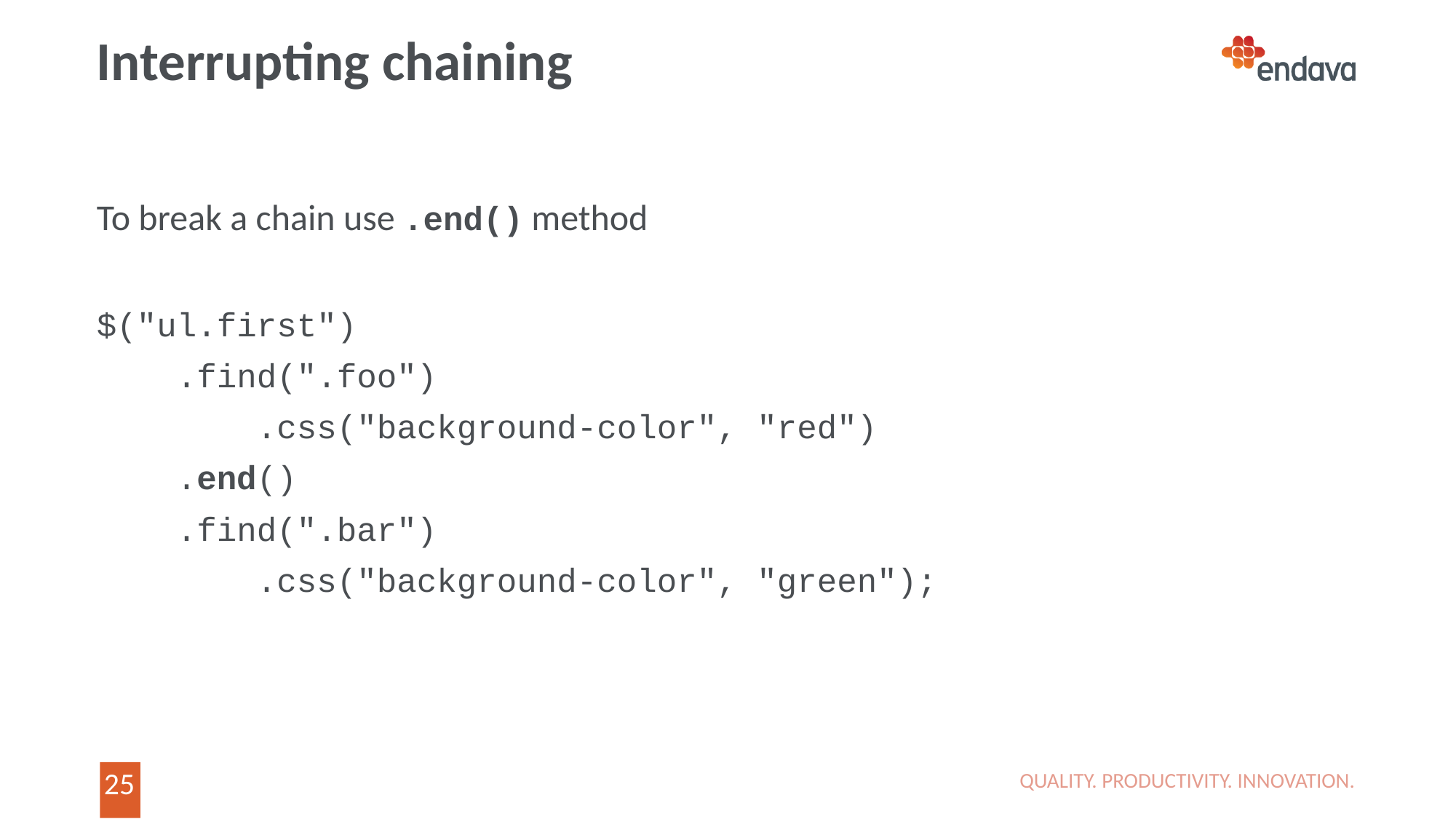

# Interrupting chaining
To break a chain use .end() method

$("ul.first")
    .find(".foo")
        .css("background-color", "red")
    .end()
    .find(".bar")
        .css("background-color", "green");

QUALITY. PRODUCTIVITY. INNOVATION.